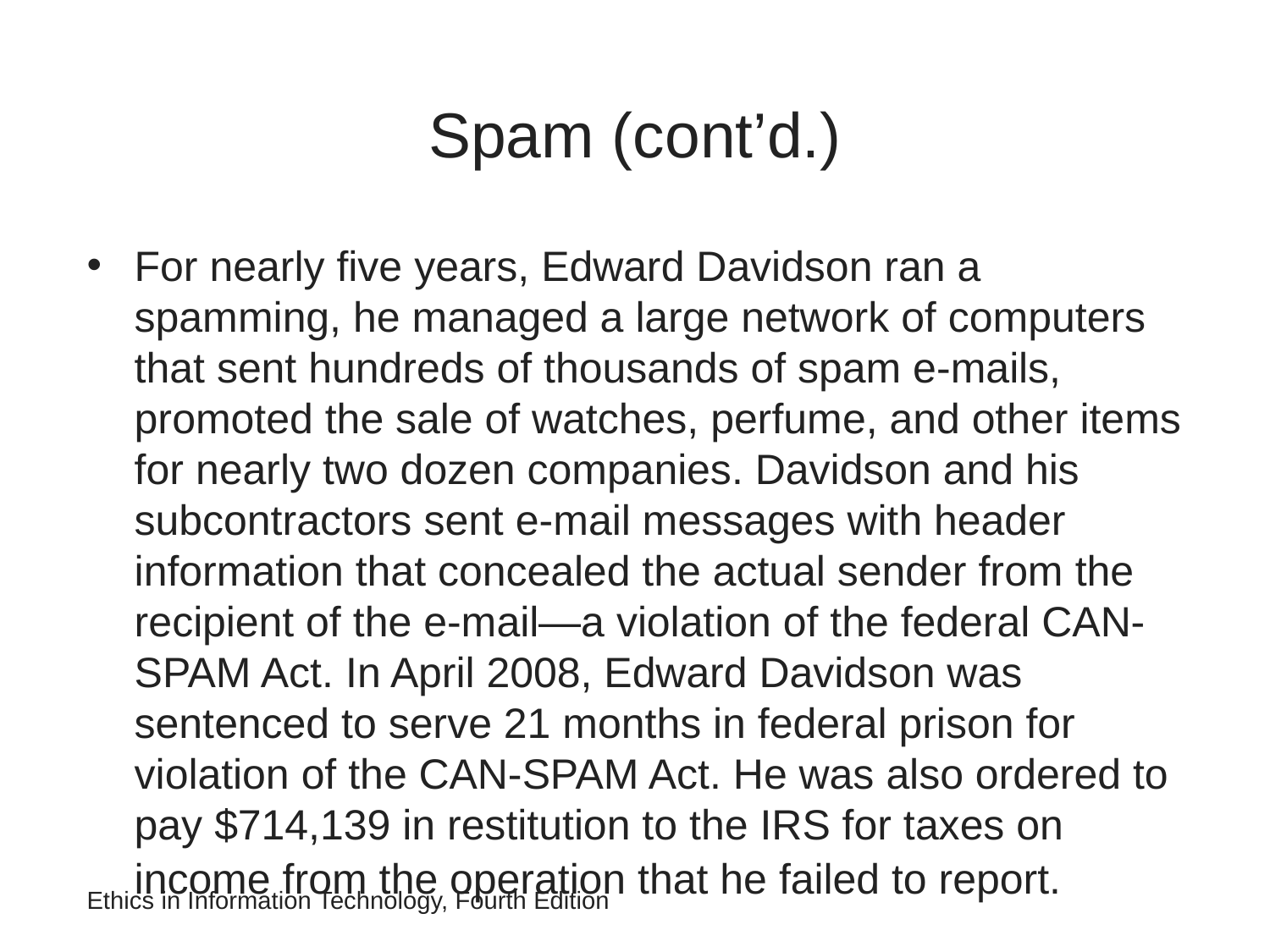

# Spam (cont’d.)
For nearly five years, Edward Davidson ran a spamming, he managed a large network of computers that sent hundreds of thousands of spam e-mails,  promoted the sale of watches, perfume, and other items for nearly two dozen companies. Davidson and his subcontractors sent e-mail messages with header information that concealed the actual sender from the recipient of the e-mail—a violation of the federal CAN-SPAM Act. In April 2008, Edward Davidson was sentenced to serve 21 months in federal prison for violation of the CAN-SPAM Act. He was also ordered to pay $714,139 in restitution to the IRS for taxes on income from the operation that he failed to report.
Ethics in Information Technology, Fourth Edition